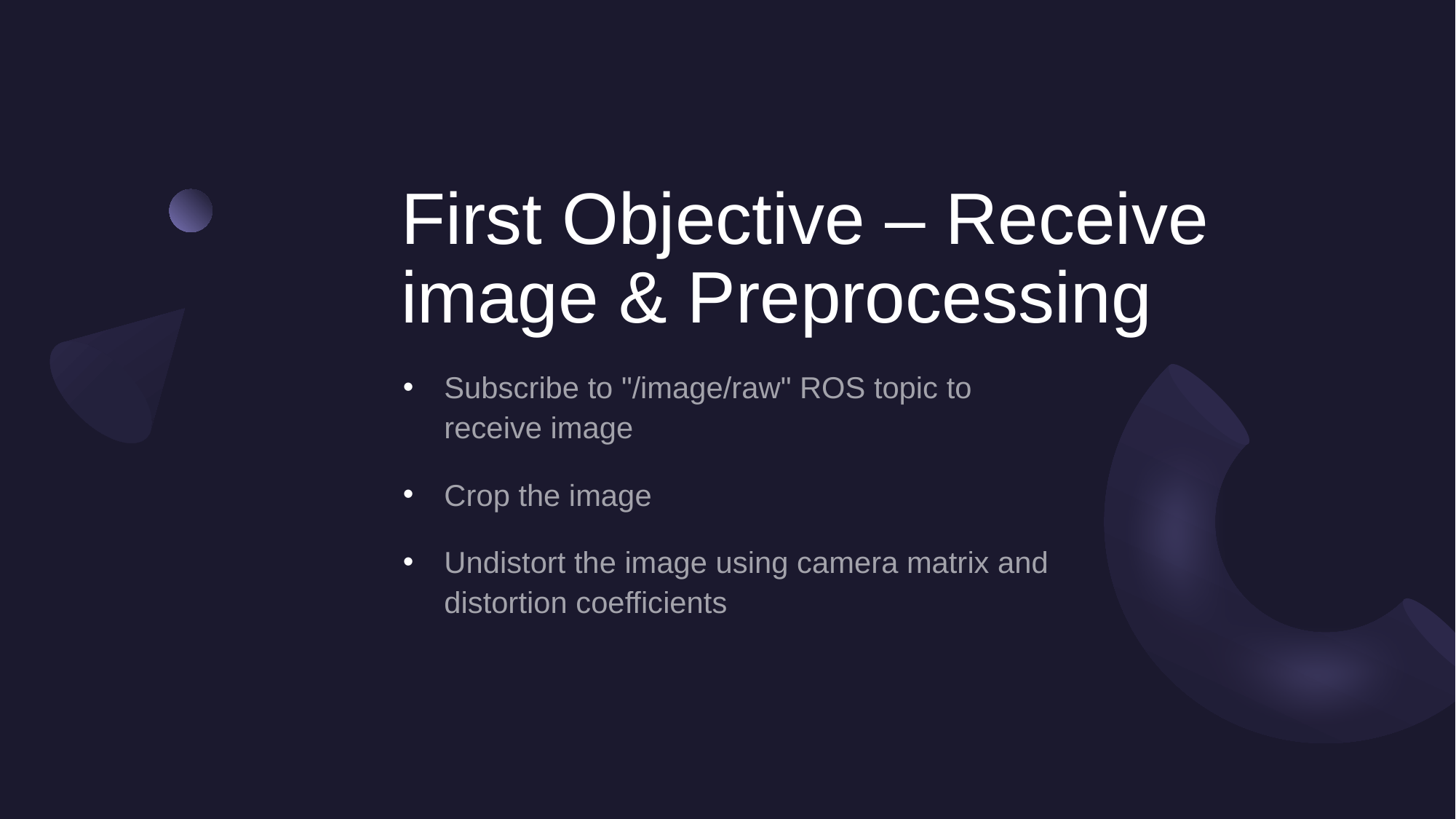

# First Objective – Receive image & Preprocessing

Subscribe to "/image/raw" ROS topic to receive image
Crop the image
Undistort the image using camera matrix and distortion coefficients